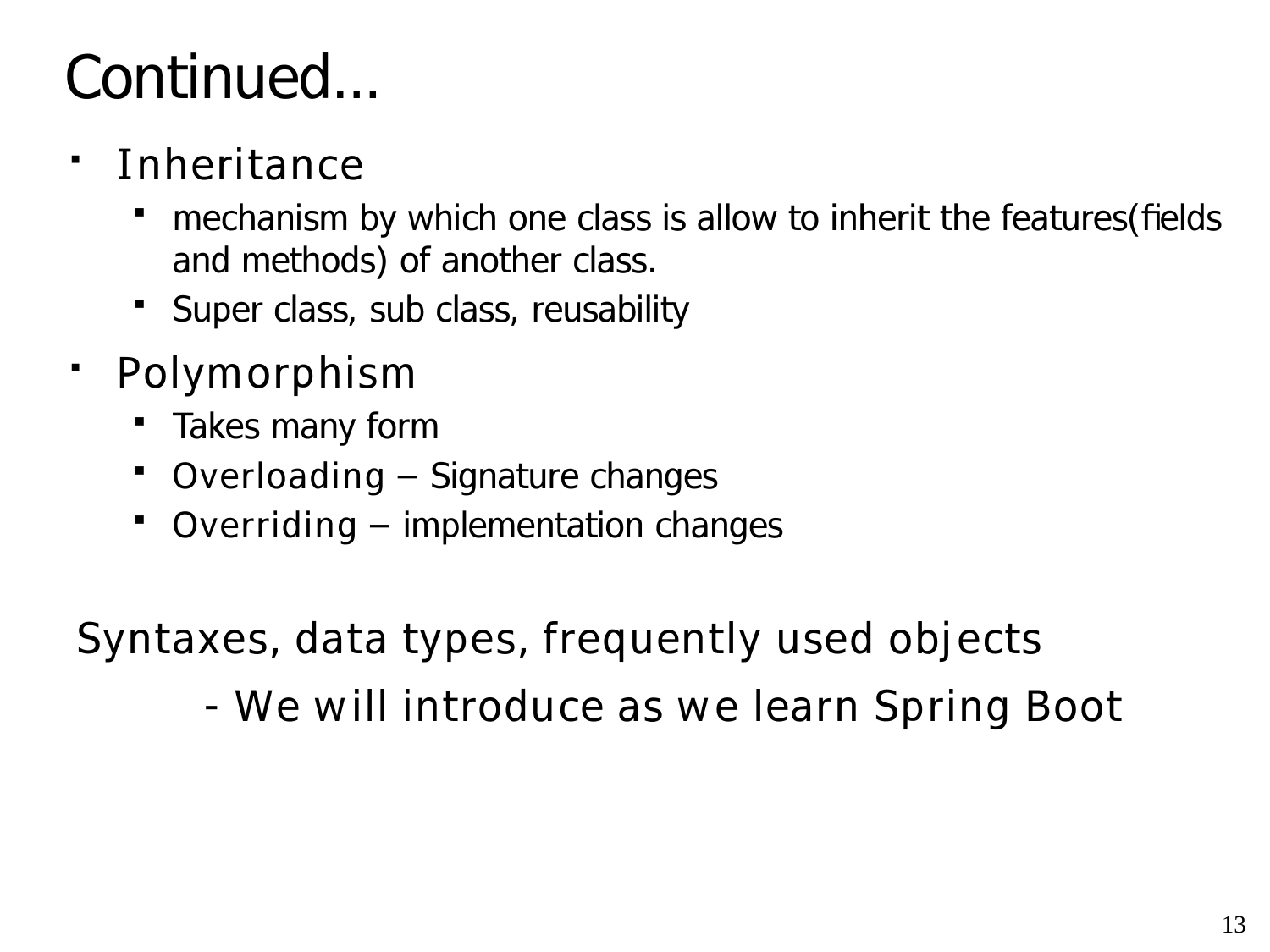

# Continued…
Inheritance
mechanism by which one class is allow to inherit the features(fields and methods) of another class.
Super class, sub class, reusability
Polymorphism
Takes many form
Overloading – Signature changes
Overriding – implementation changes

Syntaxes, data types, frequently used objects
	- We will introduce as we learn Spring Boot

13